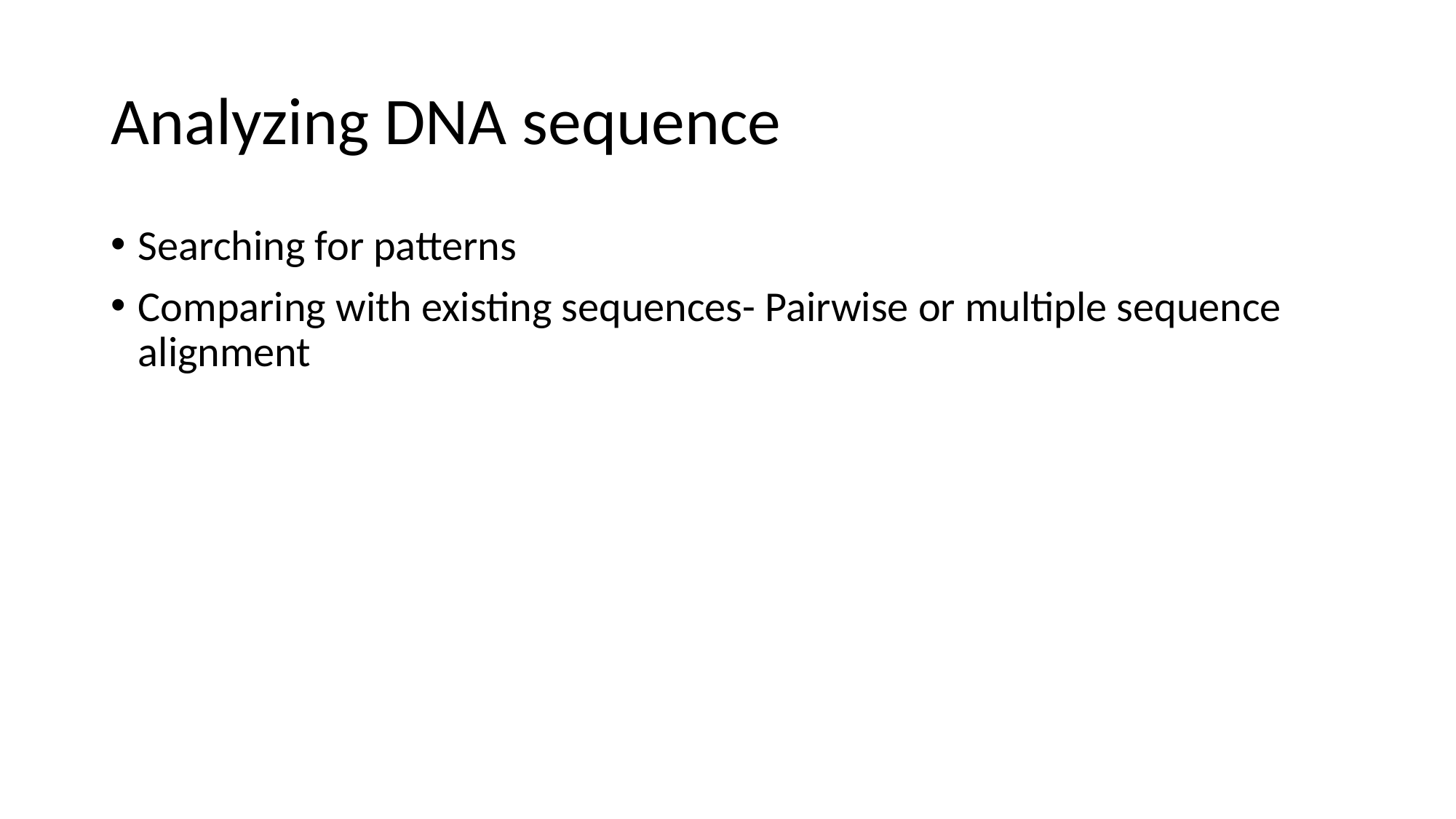

# Analyzing DNA sequence
Searching for patterns
Comparing with existing sequences- Pairwise or multiple sequence alignment